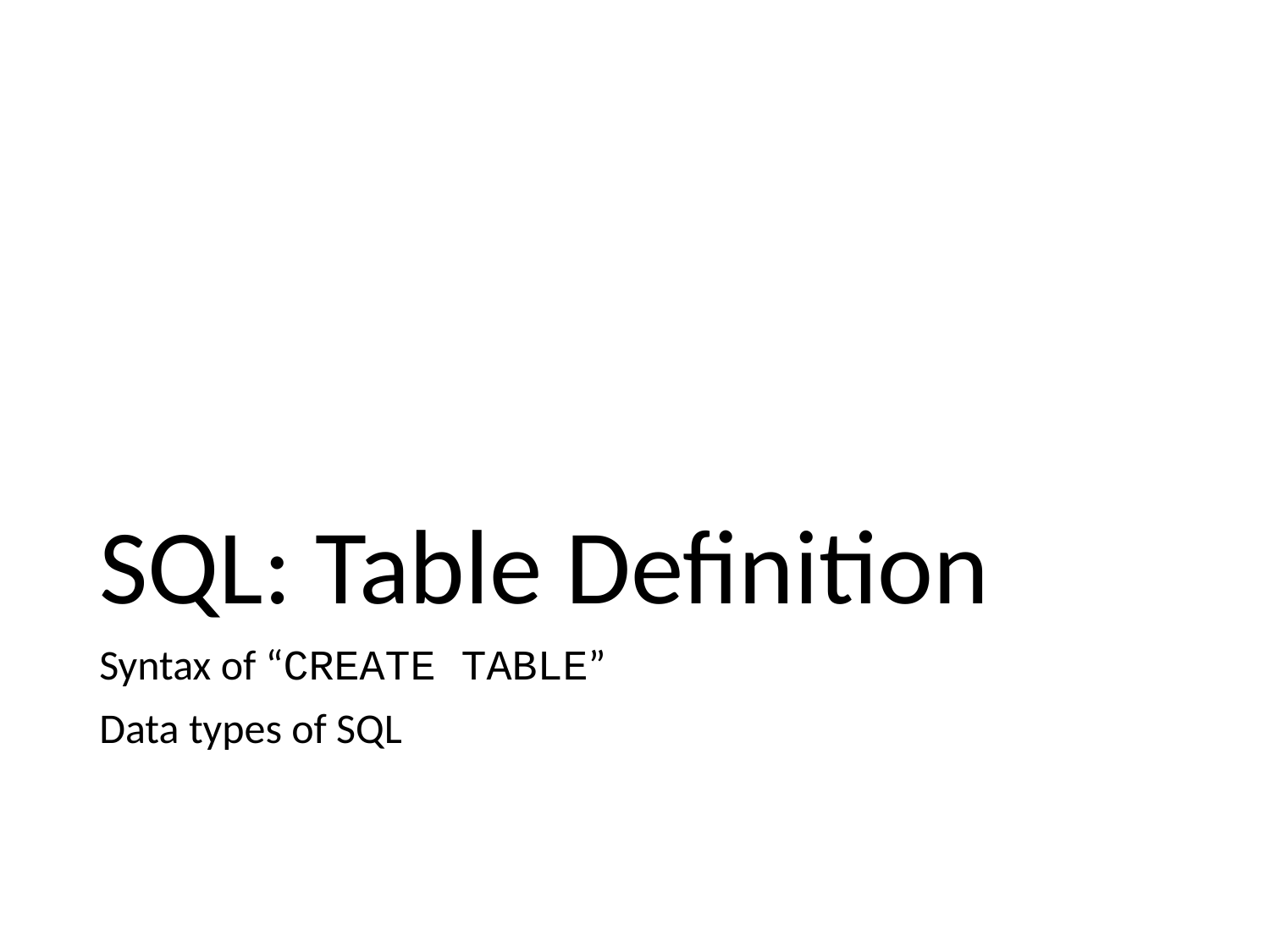

# SQL: Table Definition
Syntax of “CREATE TABLE”
Data types of SQL